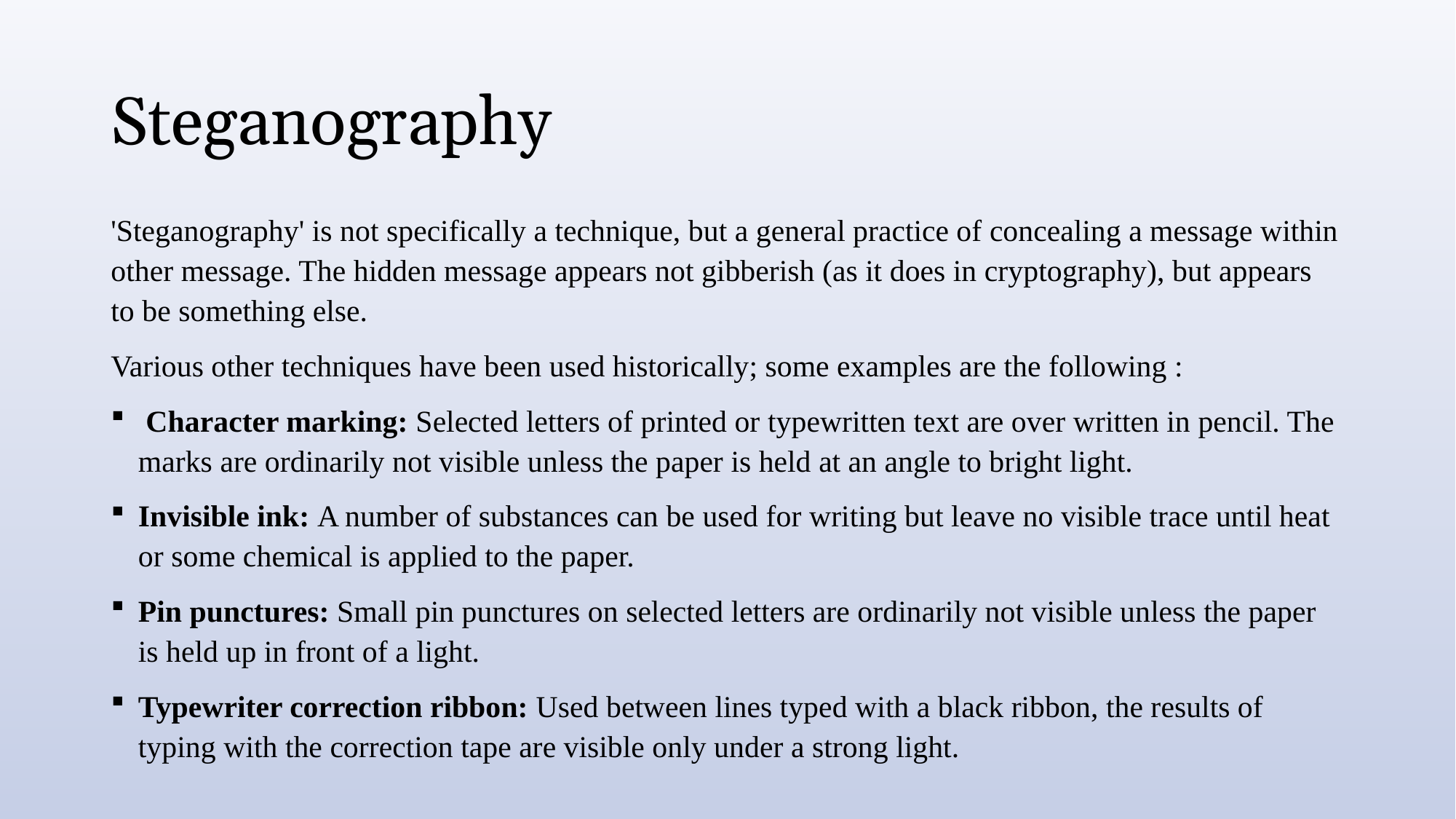

# Steganography
'Steganography' is not specifically a technique, but a general practice of concealing a message within other message. The hidden message appears not gibberish (as it does in cryptography), but appears to be something else.
Various other techniques have been used historically; some examples are the following :
 Character marking: Selected letters of printed or typewritten text are over written in pencil. The marks are ordinarily not visible unless the paper is held at an angle to bright light.
Invisible ink: A number of substances can be used for writing but leave no visible trace until heat or some chemical is applied to the paper.
Pin punctures: Small pin punctures on selected letters are ordinarily not visible unless the paper is held up in front of a light.
Typewriter correction ribbon: Used between lines typed with a black ribbon, the results of typing with the correction tape are visible only under a strong light.